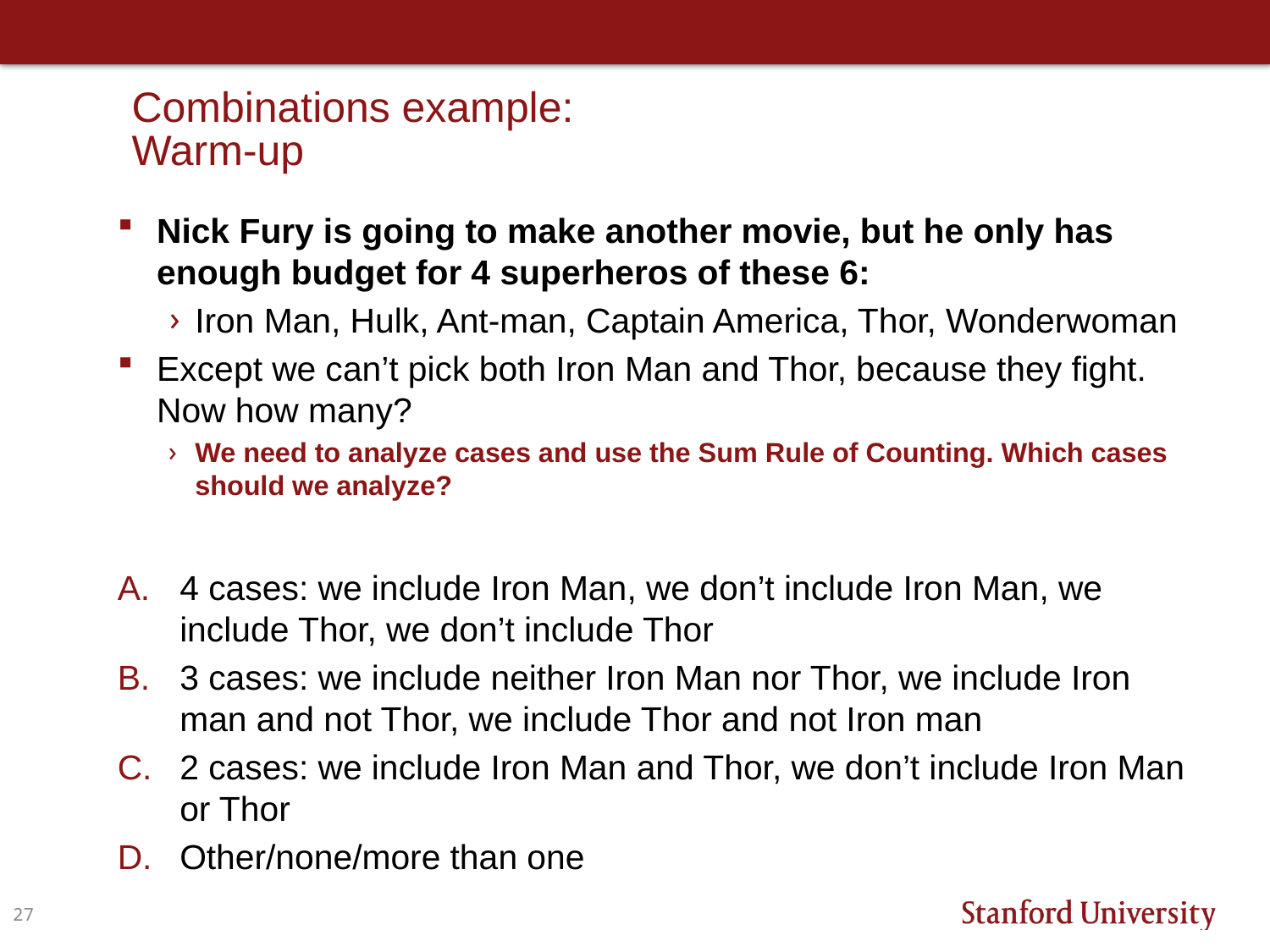

# Combinations example: Warm-up
Nick Fury is going to make another movie, but he only has enough budget for 4 superheros of these 6:
Iron Man, Hulk, Ant-man, Captain America, Thor, Wonderwoman
Except we can’t pick both Iron Man and Thor, because they fight. Now how many?
We need to analyze cases and use the Sum Rule of Counting. Which cases should we analyze?

4 cases: we include Iron Man, we don’t include Iron Man, we include Thor, we don’t include Thor
3 cases: we include neither Iron Man nor Thor, we include Iron man and not Thor, we include Thor and not Iron man
2 cases: we include Iron Man and Thor, we don’t include Iron Man or Thor
Other/none/more than one
27